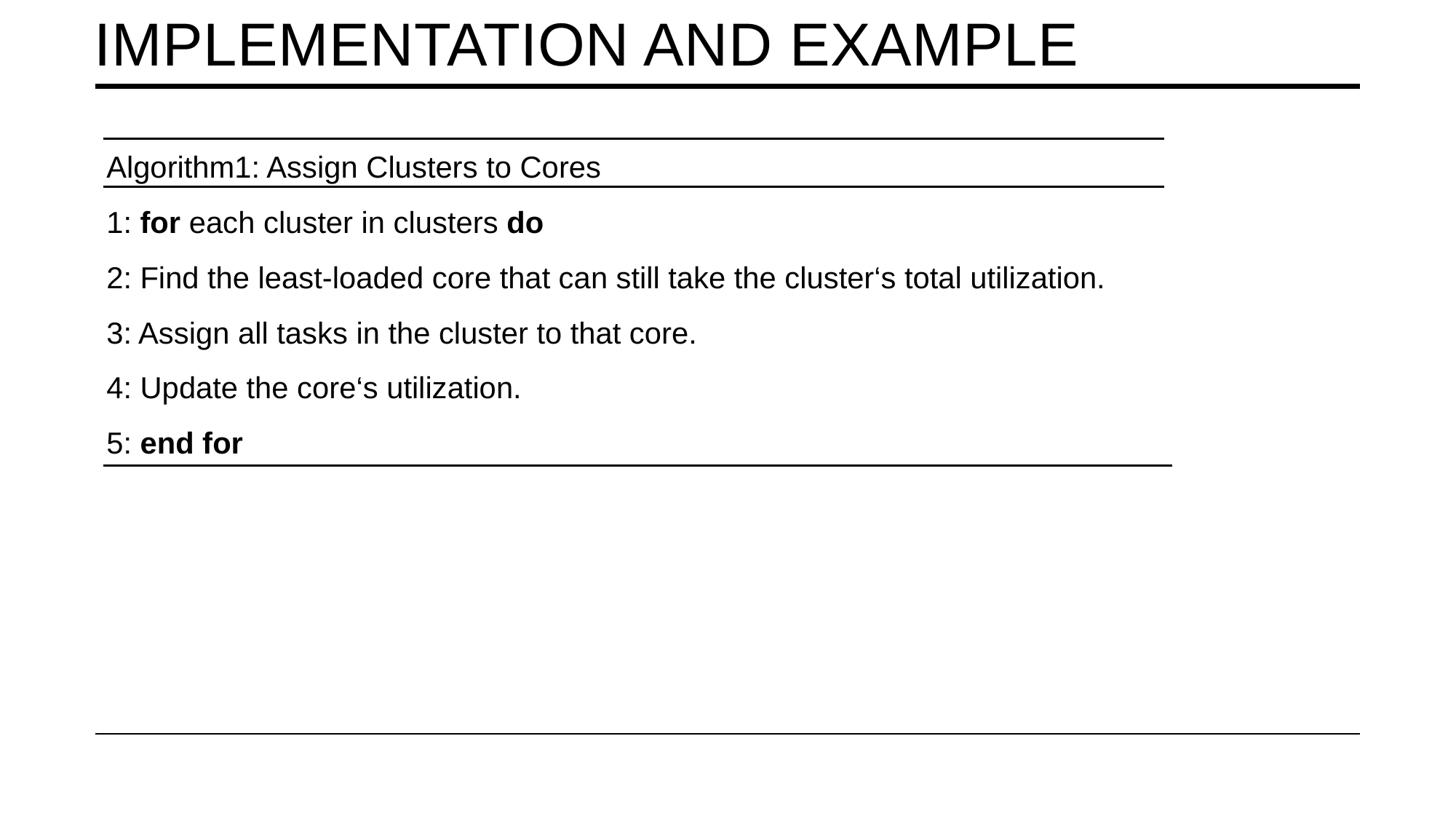

# Implementation and Example
Algorithm1: Assign Clusters to Cores
1: for each cluster in clusters do
2: Find the least-loaded core that can still take the cluster‘s total utilization.
3: Assign all tasks in the cluster to that core.
4: Update the core‘s utilization.
5: end for